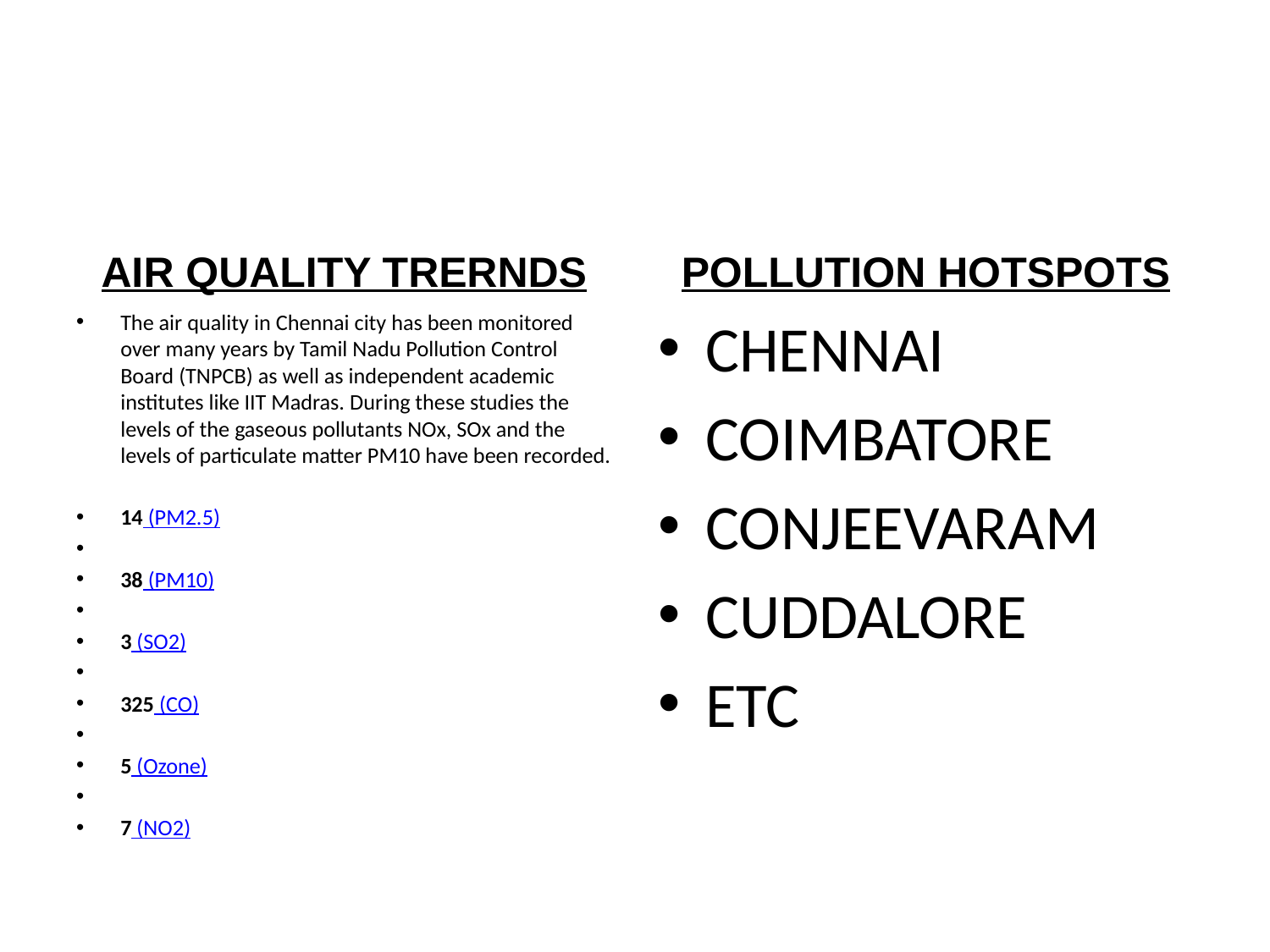

#
AIR QUALITY TRERNDS
POLLUTION HOTSPOTS
The air quality in Chennai city has been monitored over many years by Tamil Nadu Pollution Control Board (TNPCB) as well as independent academic institutes like IIT Madras. During these studies the levels of the gaseous pollutants NOx, SOx and the levels of particulate matter PM10 have been recorded.

14 (PM2.5)

38 (PM10)

3 (SO2)

325 (CO)

5 (Ozone)

7 (NO2)
CHENNAI
COIMBATORE
CONJEEVARAM
CUDDALORE
ETC